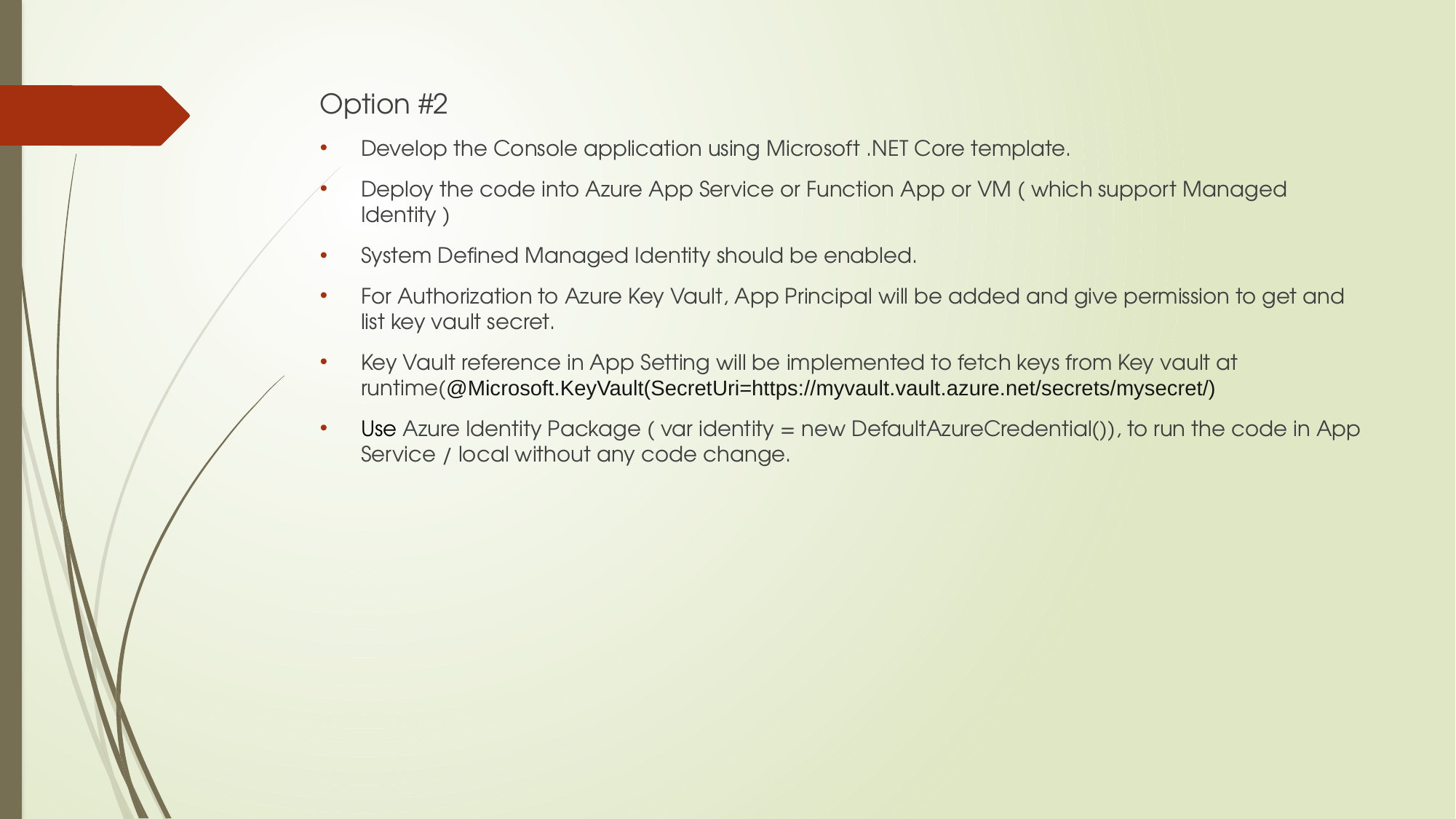

Option #2
Develop the Console application using Microsoft .NET Core template.
Deploy the code into Azure App Service or Function App or VM ( which support Managed Identity )
System Defined Managed Identity should be enabled.
For Authorization to Azure Key Vault, App Principal will be added and give permission to get and list key vault secret.
Key Vault reference in App Setting will be implemented to fetch keys from Key vault at runtime(@Microsoft.KeyVault(SecretUri=https://myvault.vault.azure.net/secrets/mysecret/)
Use Azure Identity Package ( var identity = new DefaultAzureCredential()), to run the code in App Service / local without any code change.